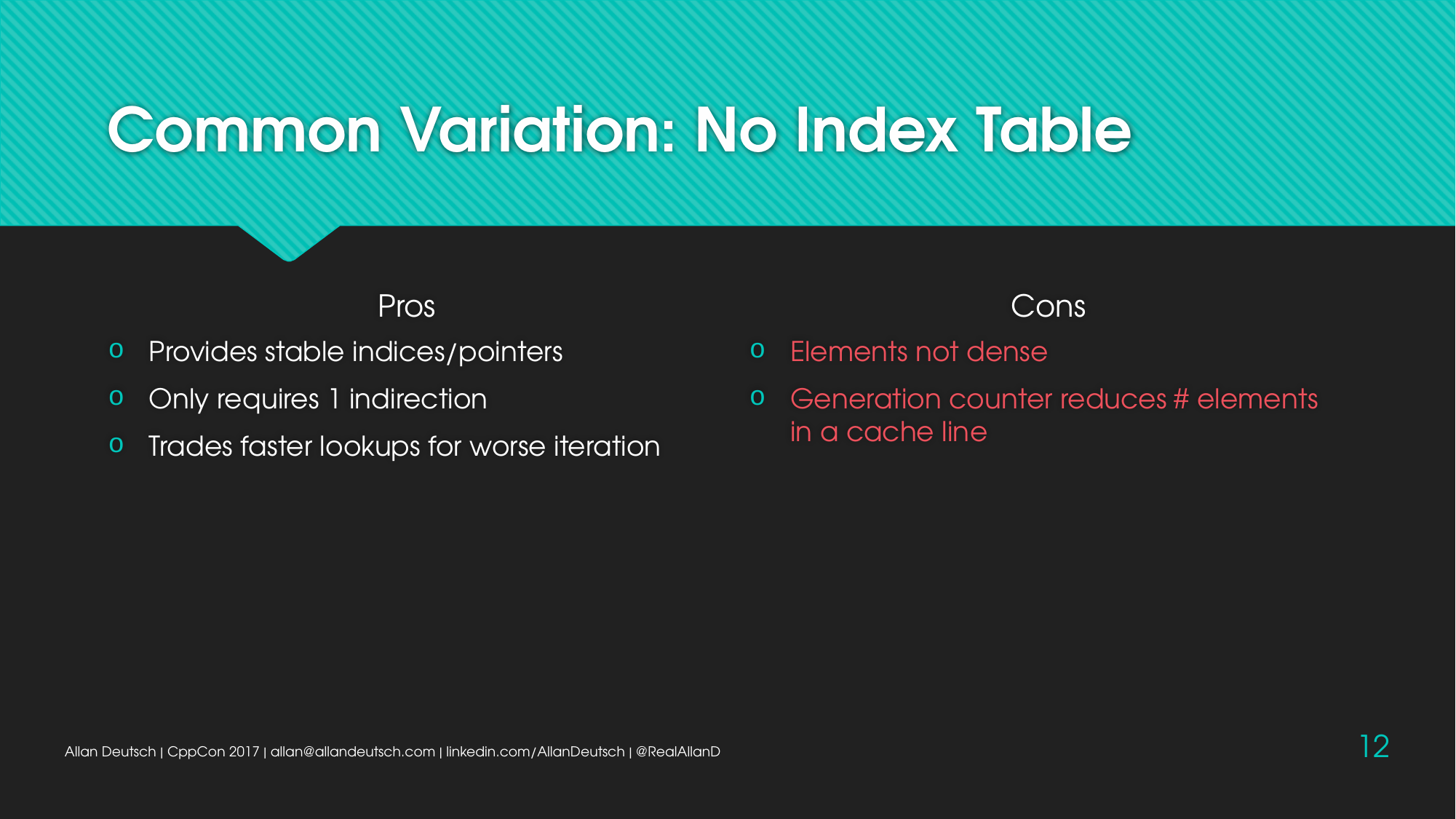

# Common Variation: No Index Table
Pros
Cons
Provides stable indices/pointers
Only requires 1 indirection
Trades faster lookups for worse iteration
Elements not dense
Generation counter reduces # elements in a cache line
12
Allan Deutsch | CppCon 2017 | allan@allandeutsch.com | linkedin.com/AllanDeutsch | @RealAllanD